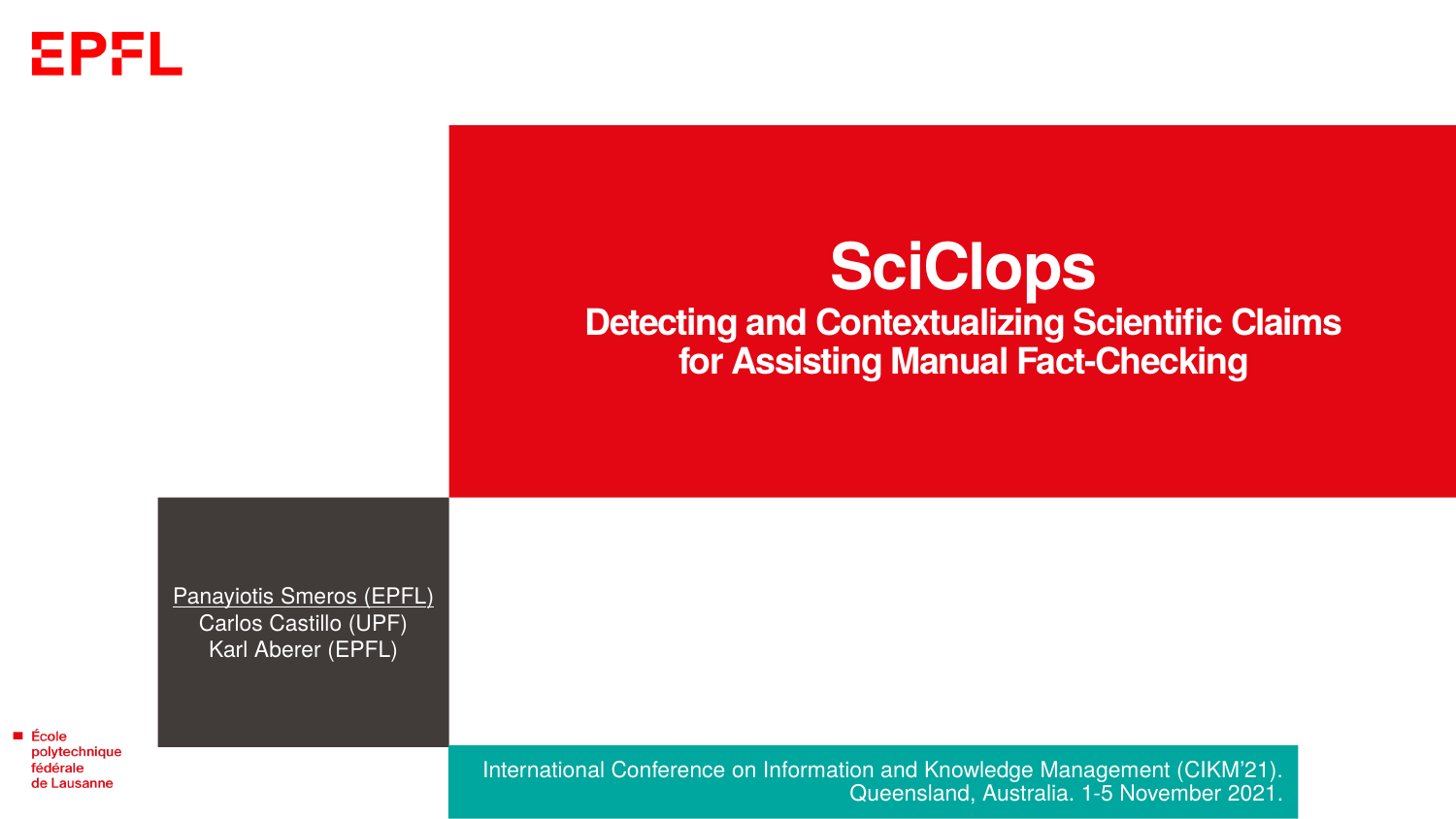

# SciClops Detecting and Contextualizing Scientific Claims for Assisting Manual Fact-Checking
Panayiotis Smeros (EPFL)
Carlos Castillo (UPF)
Karl Aberer (EPFL)
International Conference on Information and Knowledge Management (CIKM’21).
Queensland, Australia. 1-5 November 2021.